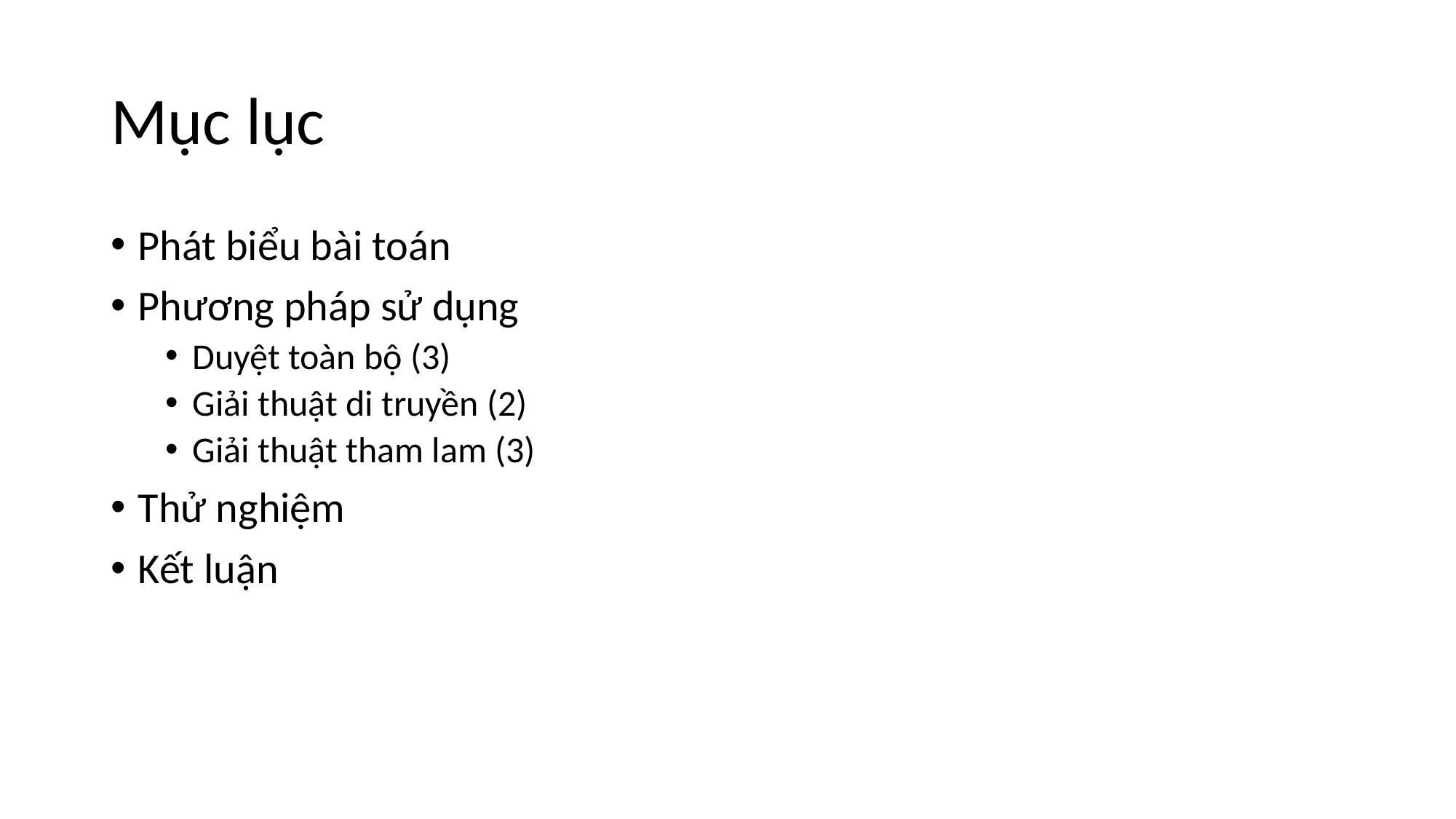

# Mục lục
Phát biểu bài toán
Phương pháp sử dụng
Duyệt toàn bộ (3)
Giải thuật di truyền (2)
Giải thuật tham lam (3)
Thử nghiệm
Kết luận